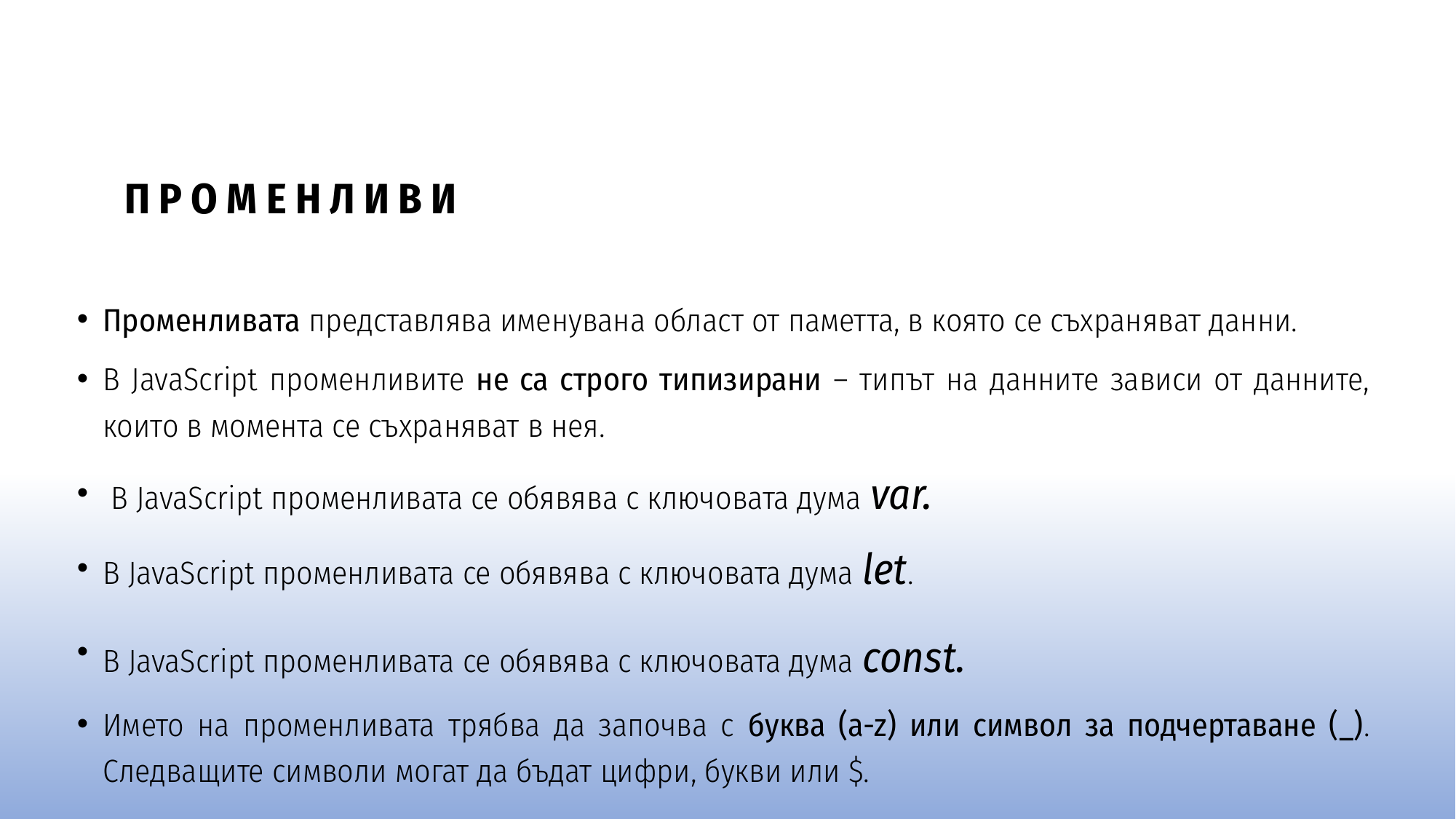

# Променливи
Променливата представлява именувана област от паметта, в която се съхраняват данни.
В JavaScript променливите не са строго типизирани – типът на данните зависи от данните, които в момента се съхраняват в нея.
 В JavaScript променливата се обявява с ключовата дума var.
В JavaScript променливата се обявява с ключовата дума let.
В JavaScript променливата се обявява с ключовата дума const.
Името на променливата трябва да започва с буква (a-z) или символ за подчертаване (_). Следващите символи могат да бъдат цифри, букви или $.